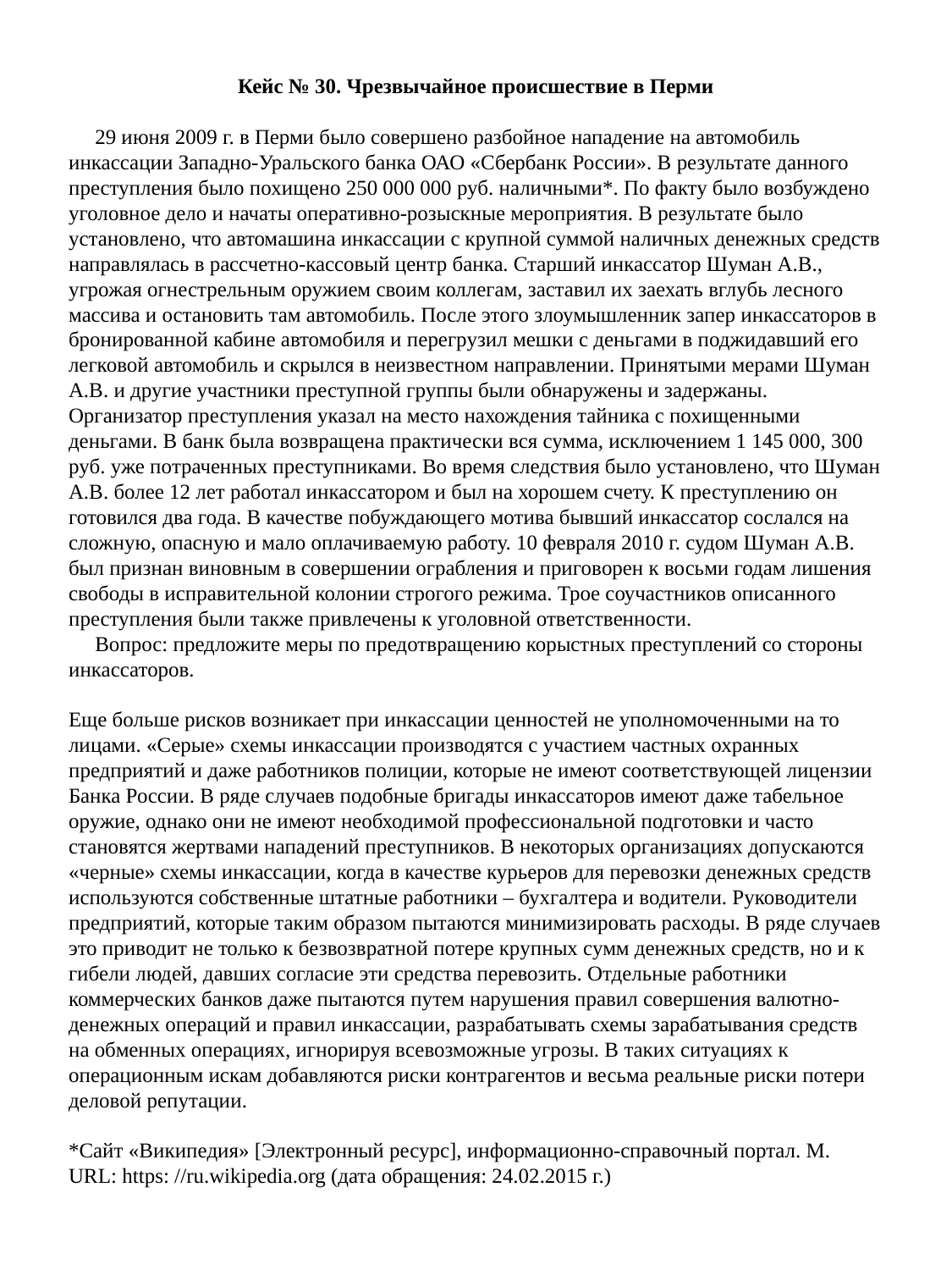

Кейс № 30. Чрезвычайное происшествие в Перми

     29 июня 2009 г. в Перми было совершено разбойное нападение на автомобиль инкассации Западно-Уральского банка ОАО «Сбербанк России». В результате данного преступления было похищено 250 000 000 руб. наличными*. По факту было возбуждено уголовное дело и начаты оперативно-розыскные мероприятия. В результате было установлено, что автомашина инкассации с крупной суммой наличных денежных средств направлялась в рассчетно-кассовый центр банка. Старший инкассатор Шуман А.В., угрожая огнестрельным оружием своим коллегам, заставил их заехать вглубь лесного массива и остановить там автомобиль. После этого злоумышленник запер инкассаторов в бронированной кабине автомобиля и перегрузил мешки с деньгами в поджидавший его легковой автомобиль и скрылся в неизвестном направлении. Принятыми мерами Шуман А.В. и другие участники преступной группы были обнаружены и задержаны. Организатор преступления указал на место нахождения тайника с похищенными деньгами. В банк была возвращена практически вся сумма, исключением 1 145 000, 300 руб. уже потраченных преступниками. Во время следствия было установлено, что Шуман А.В. более 12 лет работал инкассатором и был на хорошем счету. К преступлению он готовился два года. В качестве побуждающего мотива бывший инкассатор сослался на сложную, опасную и мало оплачиваемую работу. 10 февраля 2010 г. судом Шуман А.В. был признан виновным в совершении ограбления и приговорен к восьми годам лишения свободы в исправительной колонии строгого режима. Трое соучастников описанного преступления были также привлечены к уголовной ответственности.
     Вопрос: предложите меры по предотвращению корыстных преступлений со стороны инкассаторов.

Еще больше рисков возникает при инкассации ценностей не уполномоченными на то лицами. «Серые» схемы инкассации производятся с участием частных охранных предприятий и даже работников полиции, которые не имеют соответствующей лицензии Банка России. В ряде случаев подобные бригады инкассаторов имеют даже табельное оружие, однако они не имеют необходимой профессиональной подготовки и часто становятся жертвами нападений преступников. В некоторых организациях допускаются «черные» схемы инкассации, когда в качестве курьеров для перевозки денежных средств используются собственные штатные работники – бухгалтера и водители. Руководители предприятий, которые таким образом пытаются минимизировать расходы. В ряде случаев это приводит не только к безвозвратной потере крупных сумм денежных средств, но и к гибели людей, давших согласие эти средства перевозить. Отдельные работники коммерческих банков даже пытаются путем нарушения правил совершения валютно-денежных операций и правил инкассации, разрабатывать схемы зарабатывания средств на обменных операциях, игнорируя всевозможные угрозы. В таких ситуациях к операционным искам добавляются риски контрагентов и весьма реальные риски потери деловой репутации.

*Сайт «Википедия» [Электронный ресурс], информационно-справочный портал. М. URL: https: //ru.wikipedia.org (дата обращения: 24.02.2015 г.)